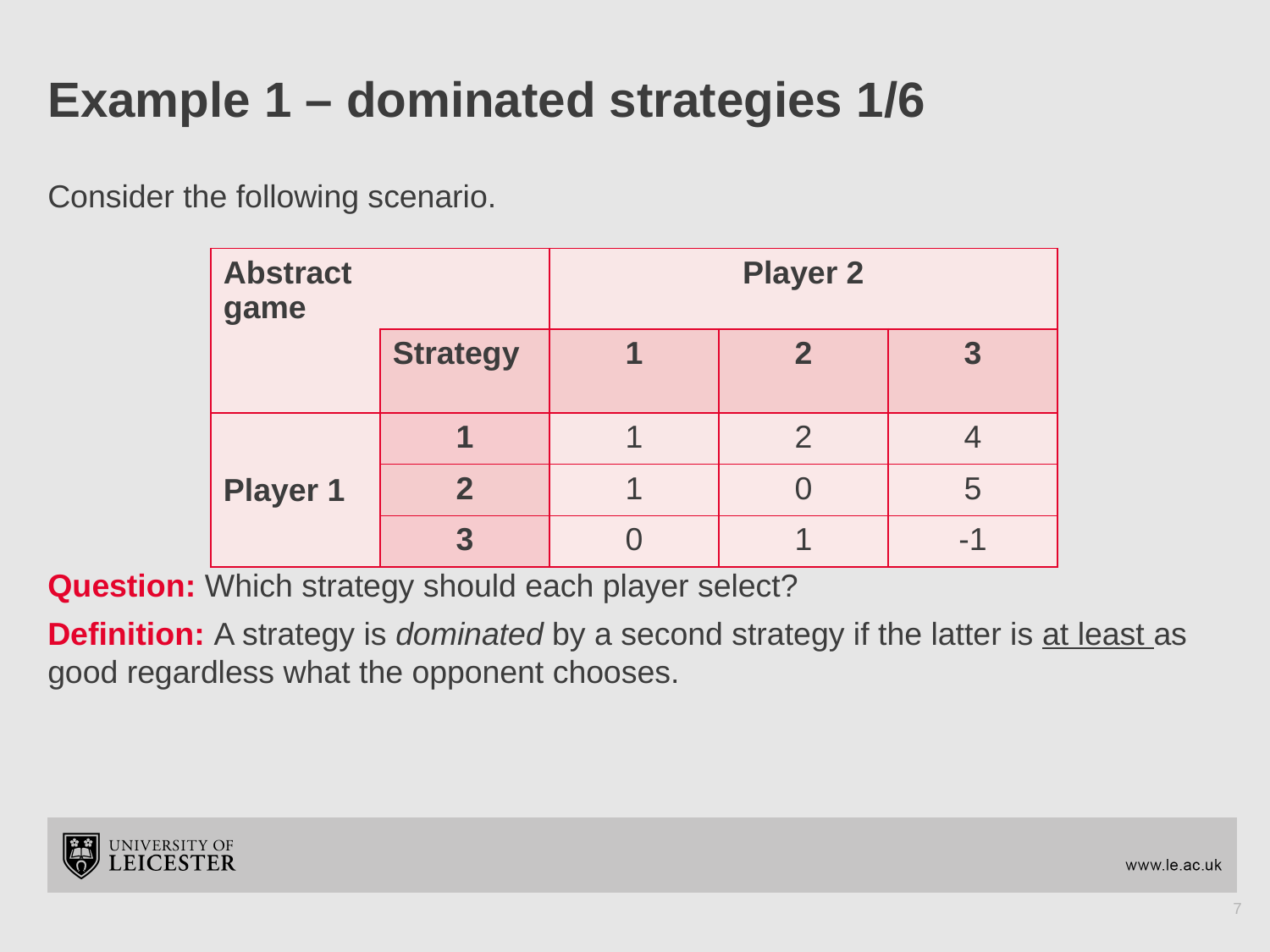

# Example 1 – dominated strategies 1/6
Consider the following scenario.

Question: Which strategy should each player select?
Definition: A strategy is dominated by a second strategy if the latter is at least as good regardless what the opponent chooses.
| Abstract game |  | Player 2 |  |  |
| --- | --- | --- | --- | --- |
|  | Strategy | 1 | 2 | 3 |
| Player 1 | 1 | 1 | 2 | 4 |
|  | 2 | 1 | 0 | 5 |
|  | 3 | 0 | 1 | -1 |
7